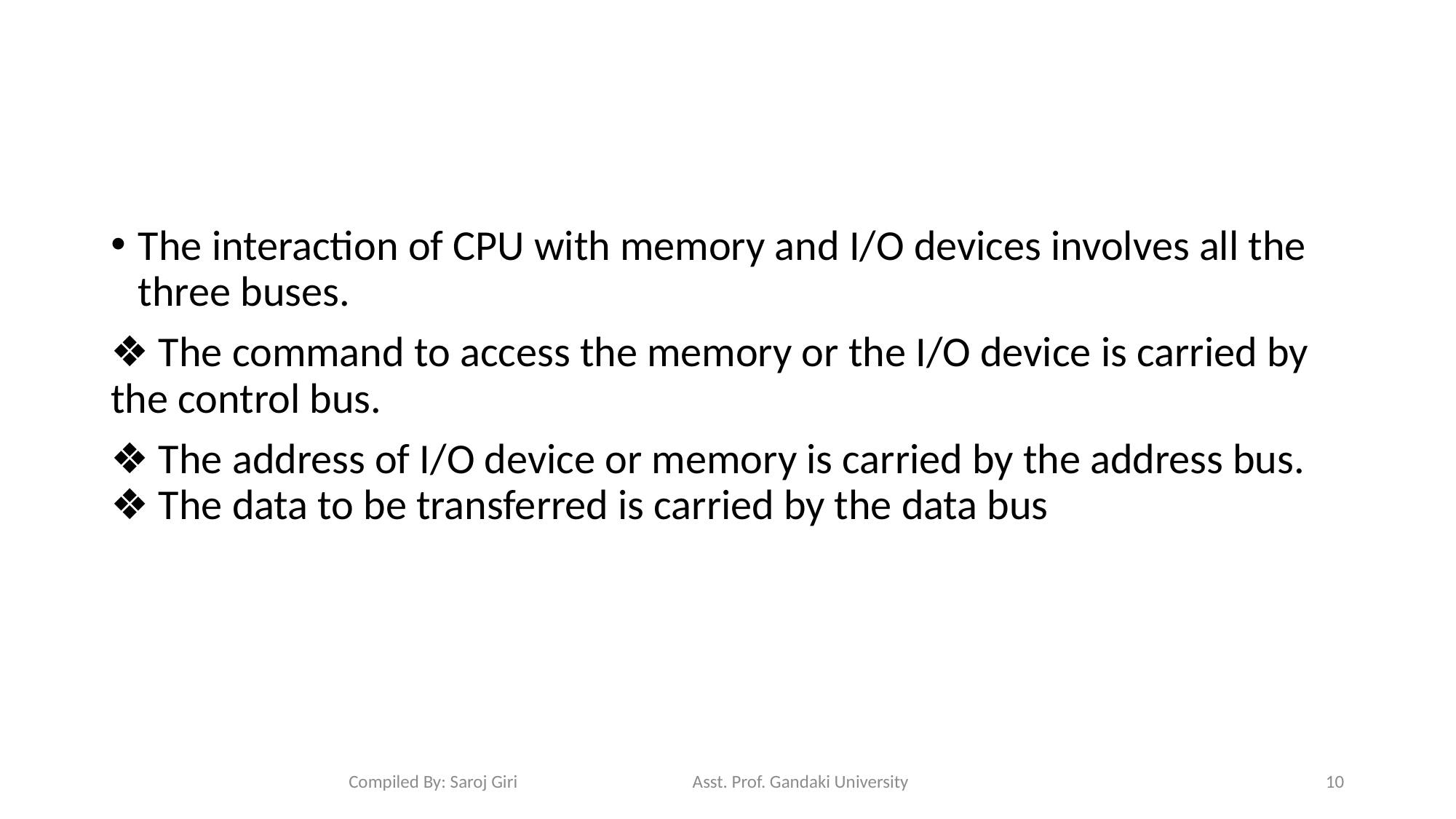

#
The interaction of CPU with memory and I/O devices involves all the three buses.
❖ The command to access the memory or the I/O device is carried by the control bus.
❖ The address of I/O device or memory is carried by the address bus. ❖ The data to be transferred is carried by the data bus

Compiled By: Saroj Giri                                          Asst. Prof. Gandaki University
10